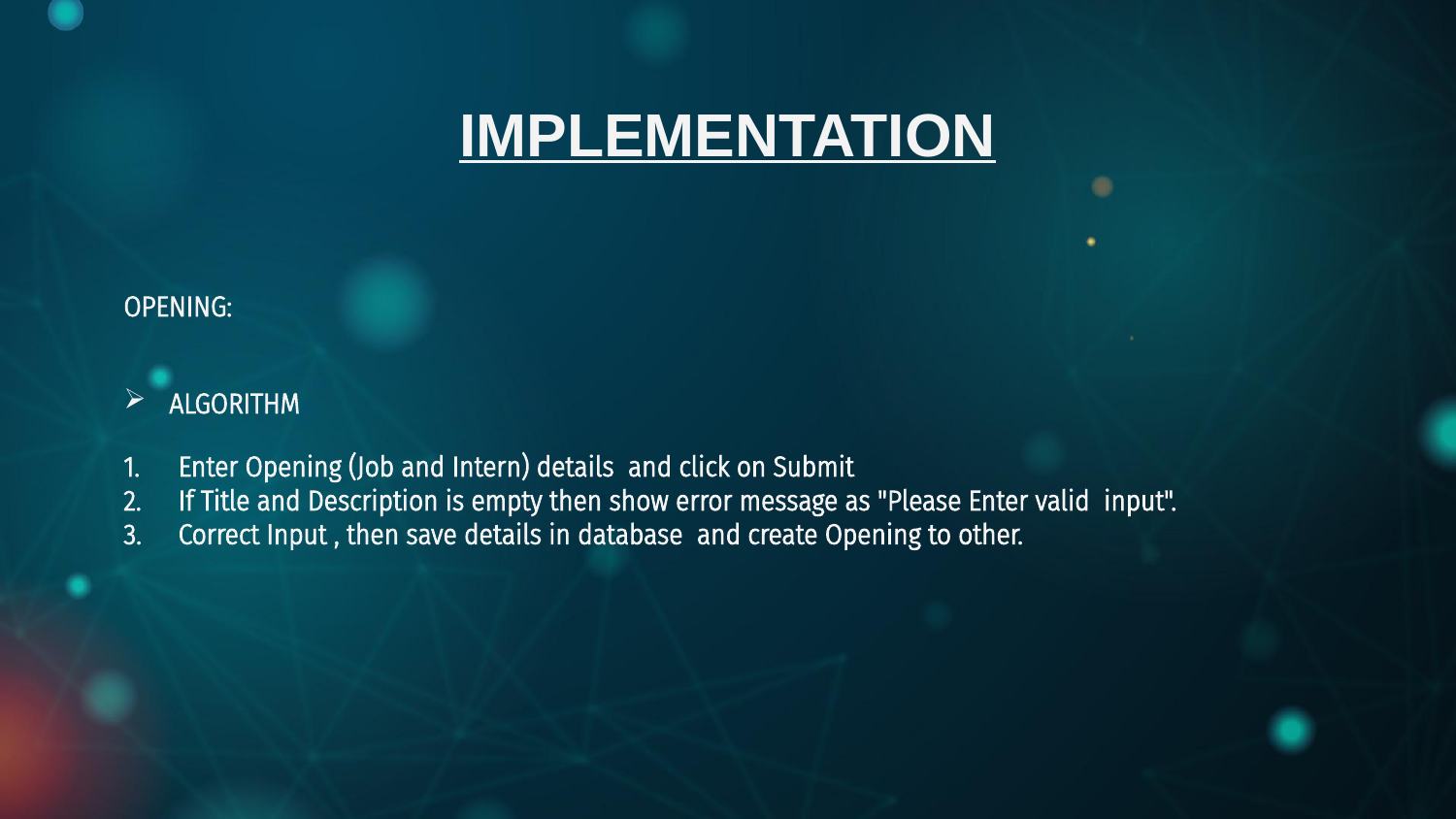

IMPLEMENTATION
OPENING:
ALGORITHM
Enter Opening (Job and Intern) details  and click on Submit
If Title and Description is empty then show error message as "Please Enter valid  input".
Correct Input , then save details in database  and create Opening to other.